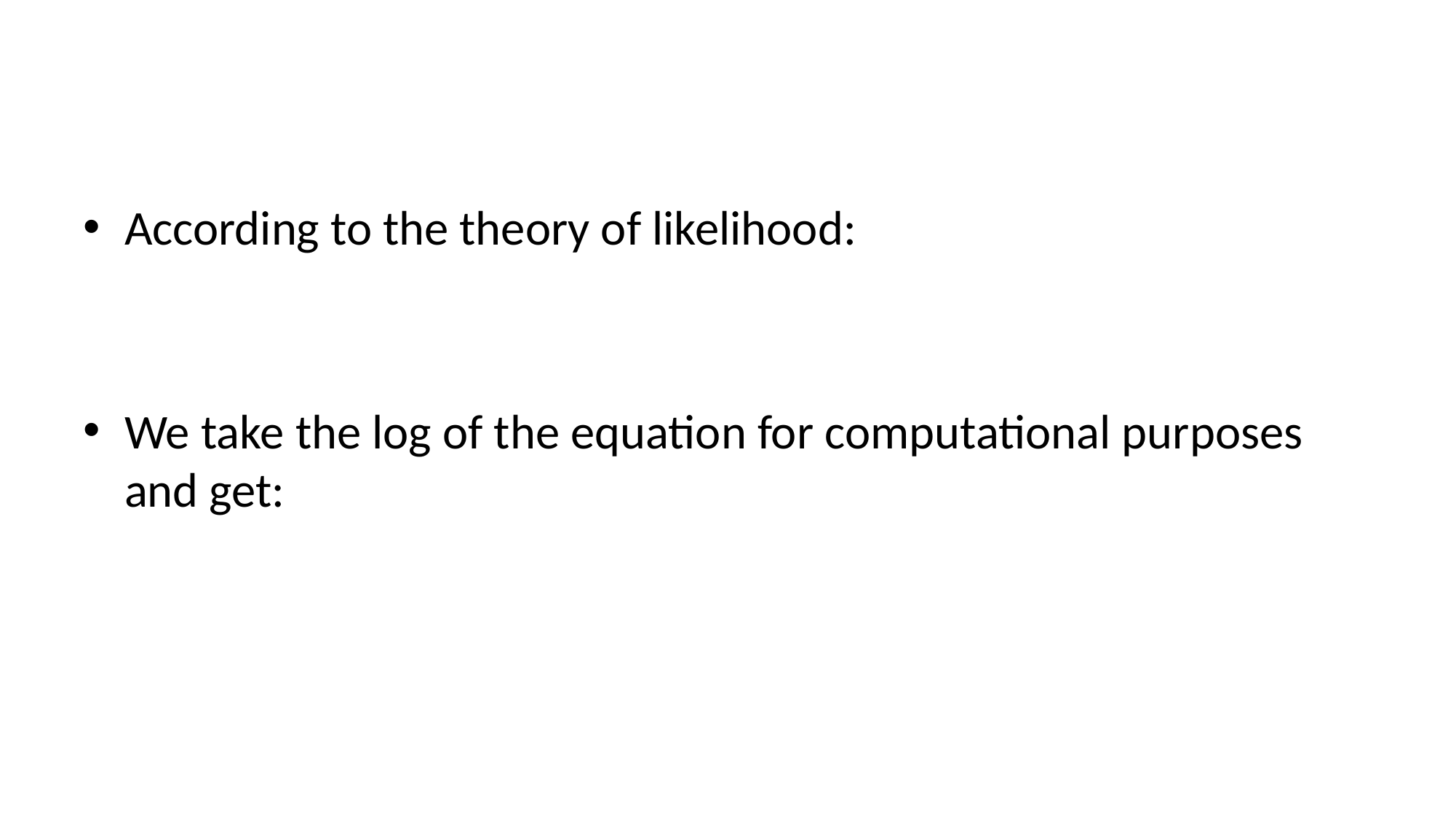

According to the theory of likelihood:

We take the log of the equation for computational purposes and get: